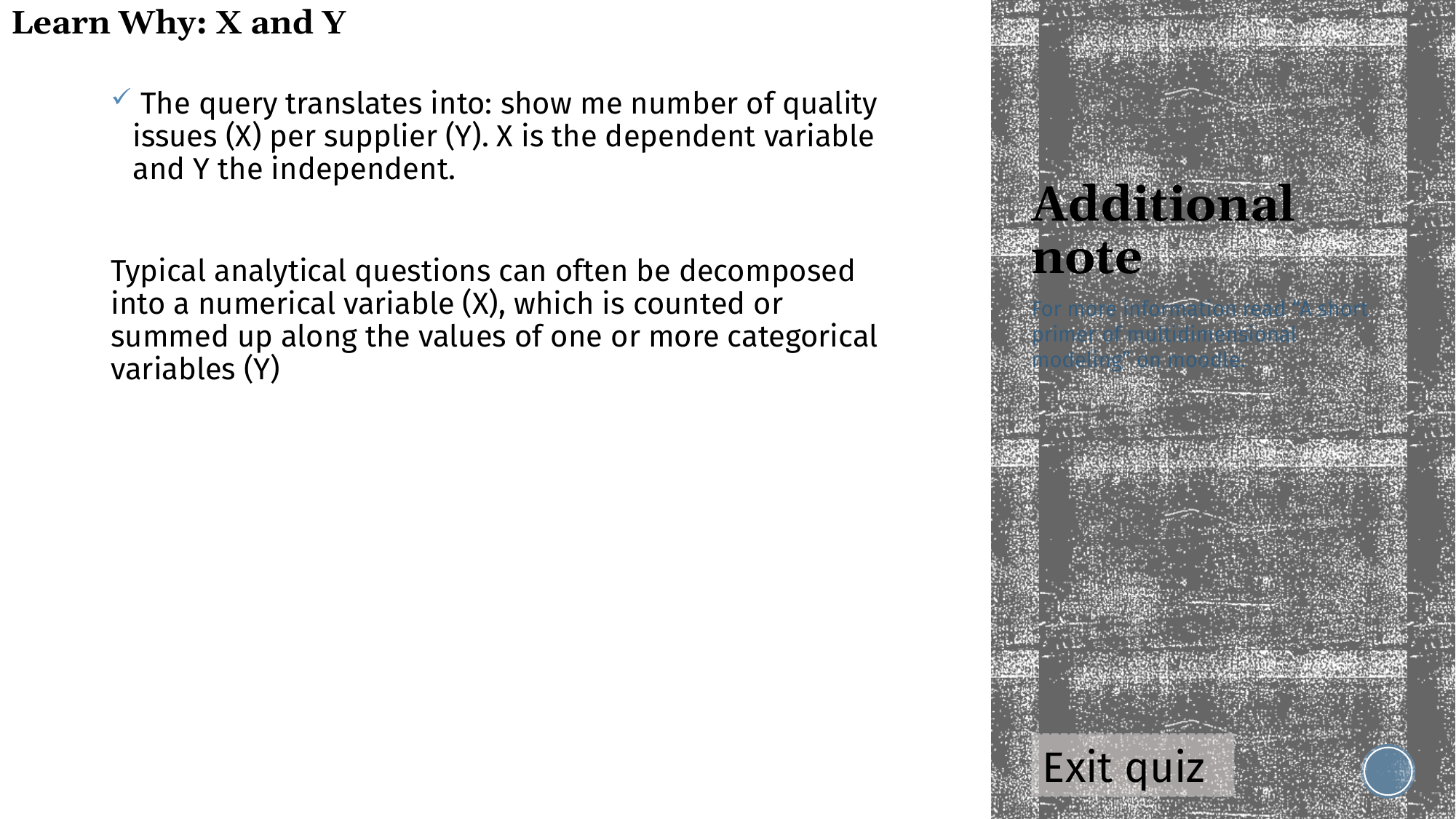

Learn Why: X and Y
 The query translates into: show me number of quality issues (X) per supplier (Y). X is the dependent variable and Y the independent.

Typical analytical questions can often be decomposed into a numerical variable (X), which is counted or summed up along the values of one or more categorical variables (Y)
# Additional note
For more information read “A short primer of multidimensional modeling” on moodle.
Exit quiz